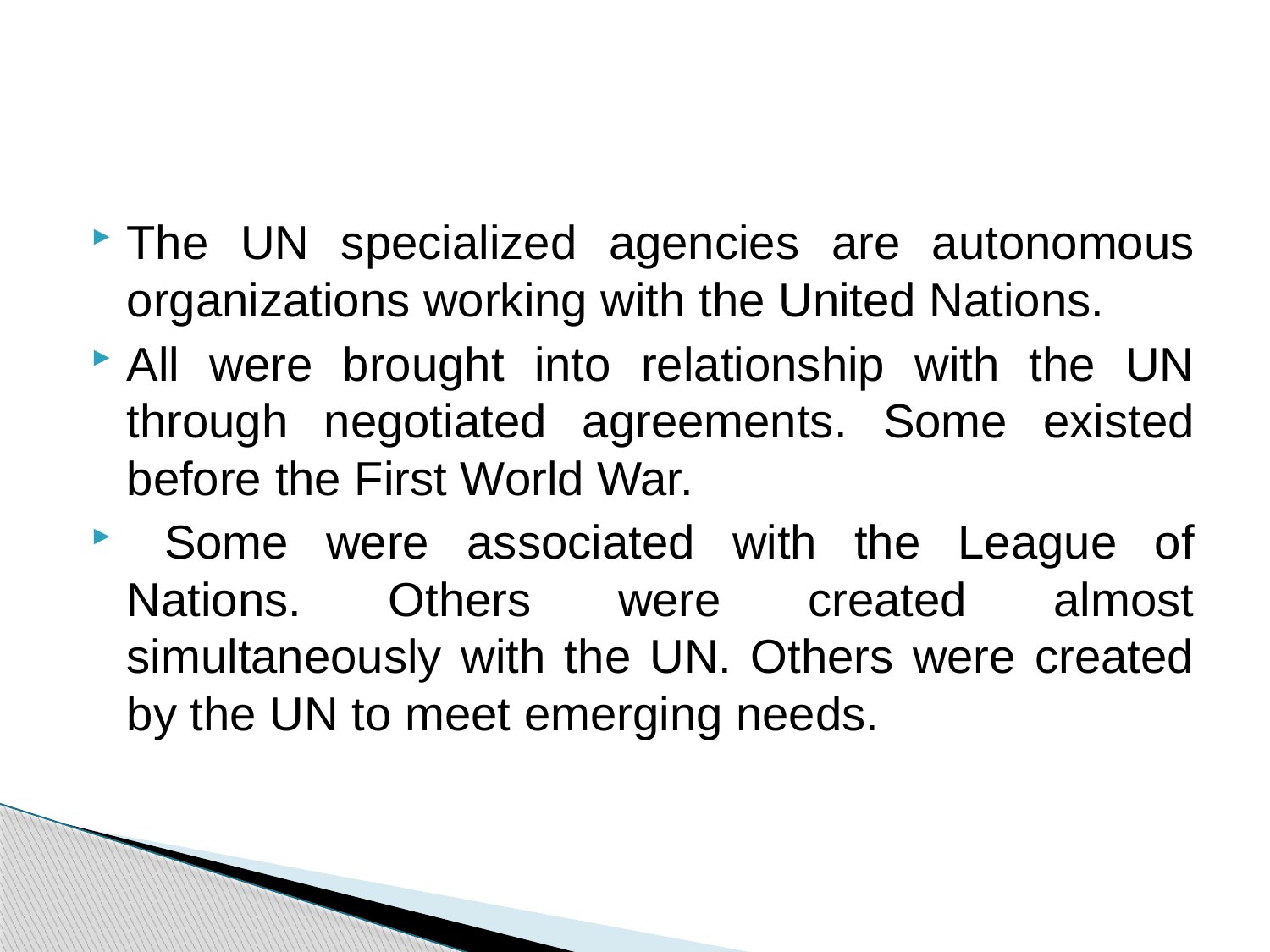

#
The UN specialized agencies are autonomous organizations working with the United Nations.
All were brought into relationship with the UN through negotiated agreements. Some existed before the First World War.
 Some were associated with the League of Nations. Others were created almost simultaneously with the UN. Others were created by the UN to meet emerging needs.